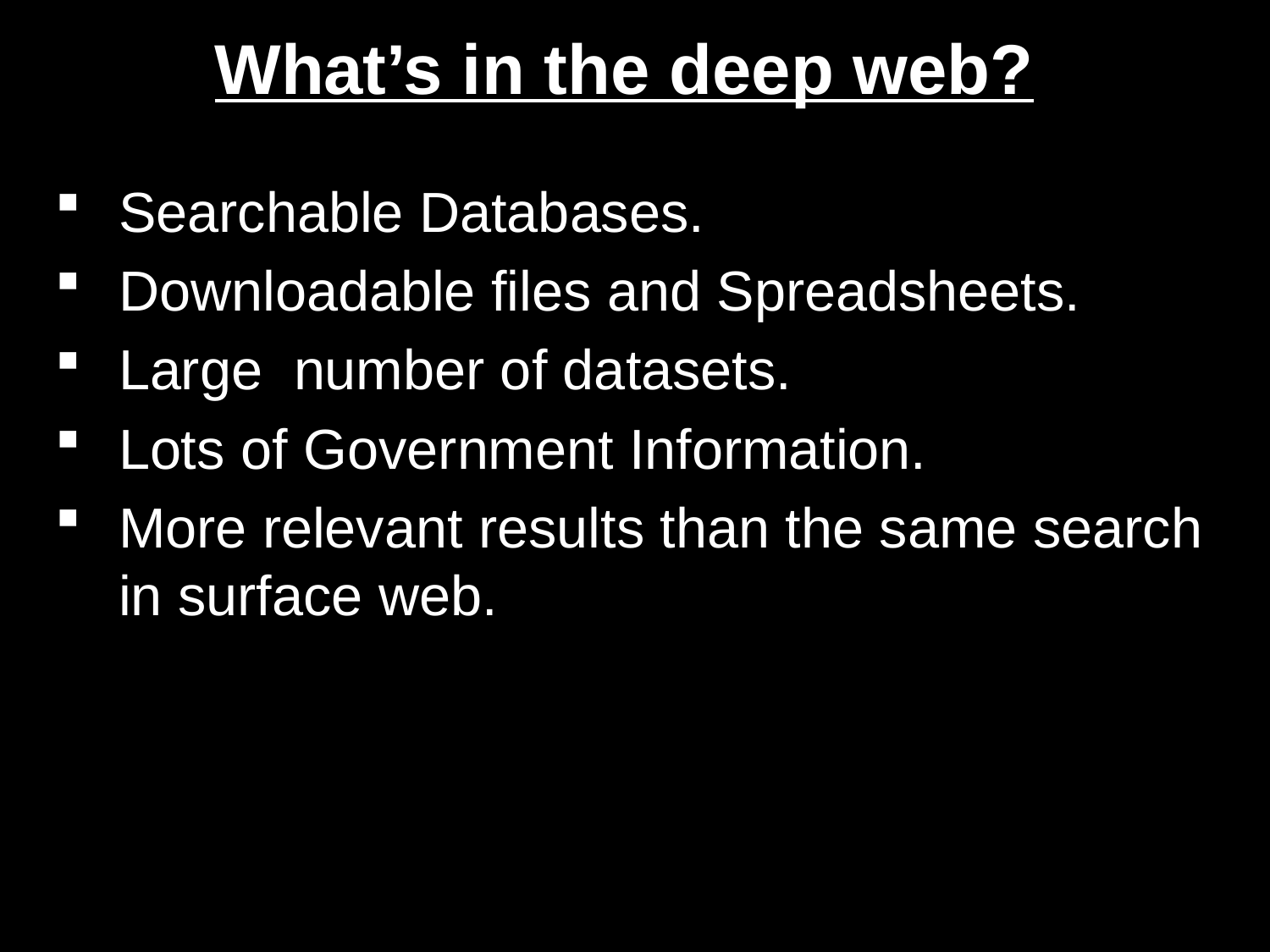

# What’s in the deep web?
Searchable Databases.
Downloadable files and Spreadsheets.
Large  number of datasets.
Lots of Government Information.
More relevant results than the same search in surface web.